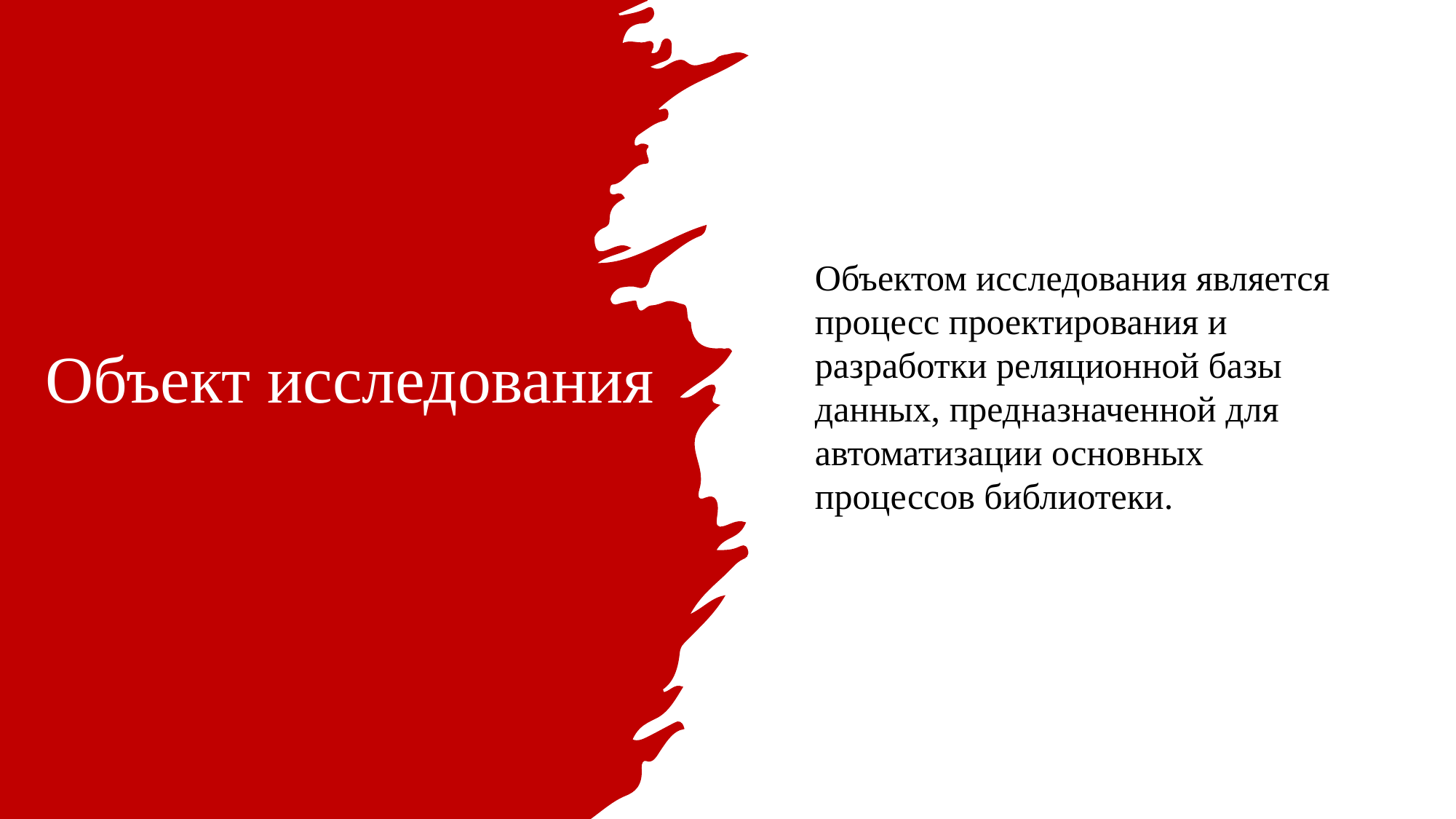

Объектом исследования является процесс проектирования и разработки реляционной базы данных, предназначенной для автоматизации основных процессов библиотеки.

Объект исследования